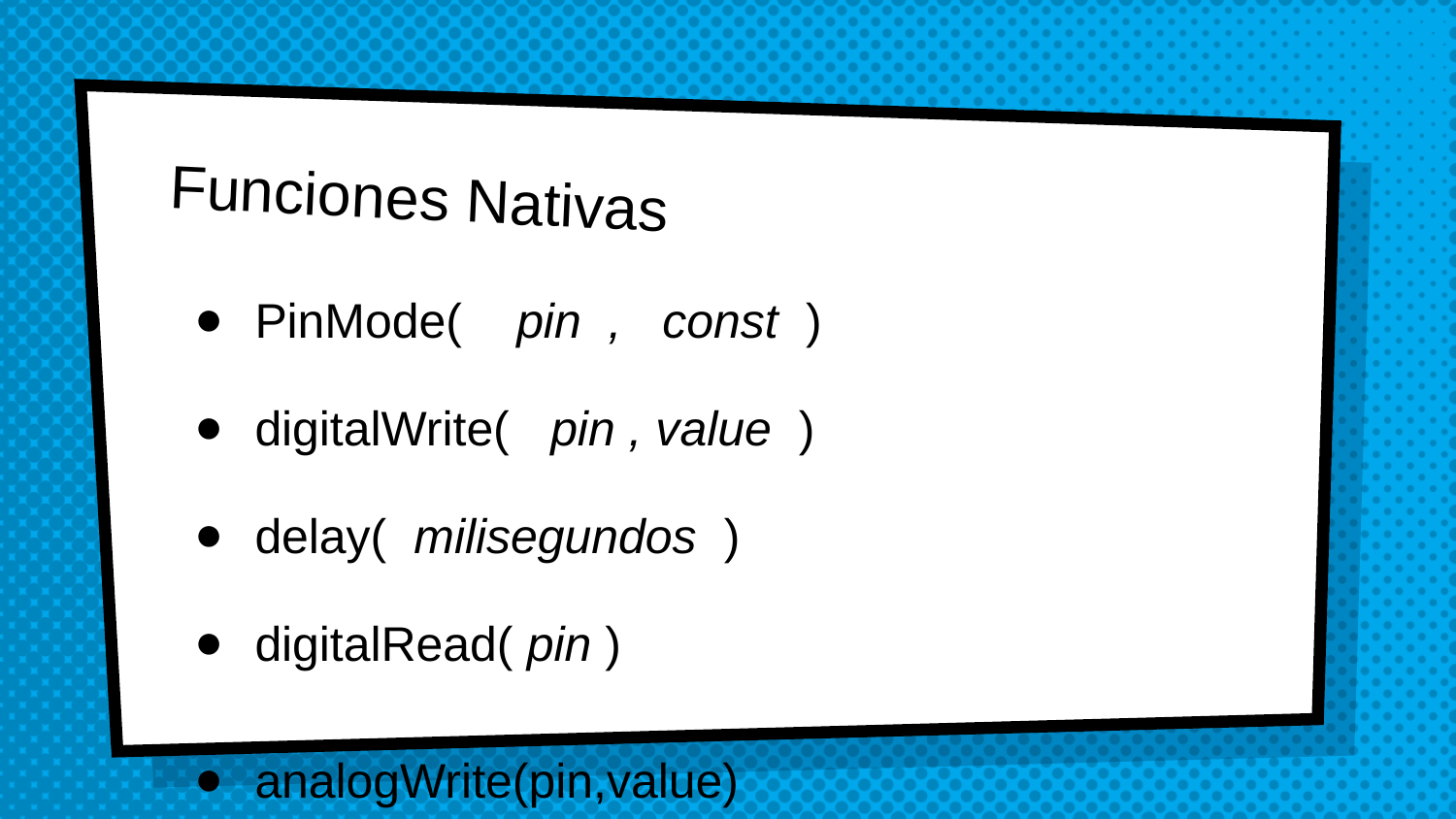

Funciones Nativas
PinMode(    pin  ,   const  )
digitalWrite(   pin , value  )
delay(  milisegundos  )
digitalRead( pin )
analogWrite(pin,value)